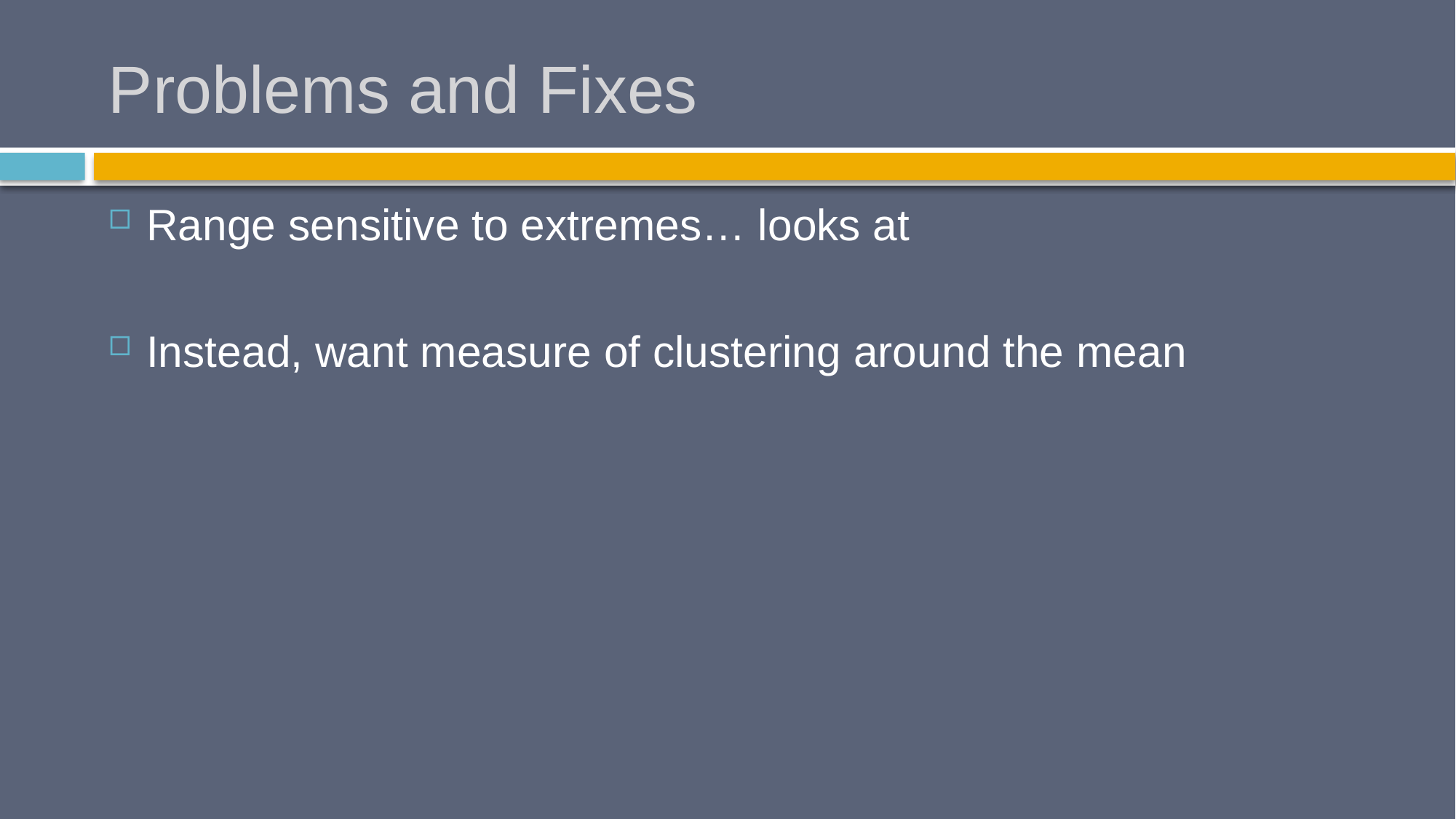

# Problems and Fixes
Range sensitive to extremes… looks at

Instead, want measure of clustering around the mean